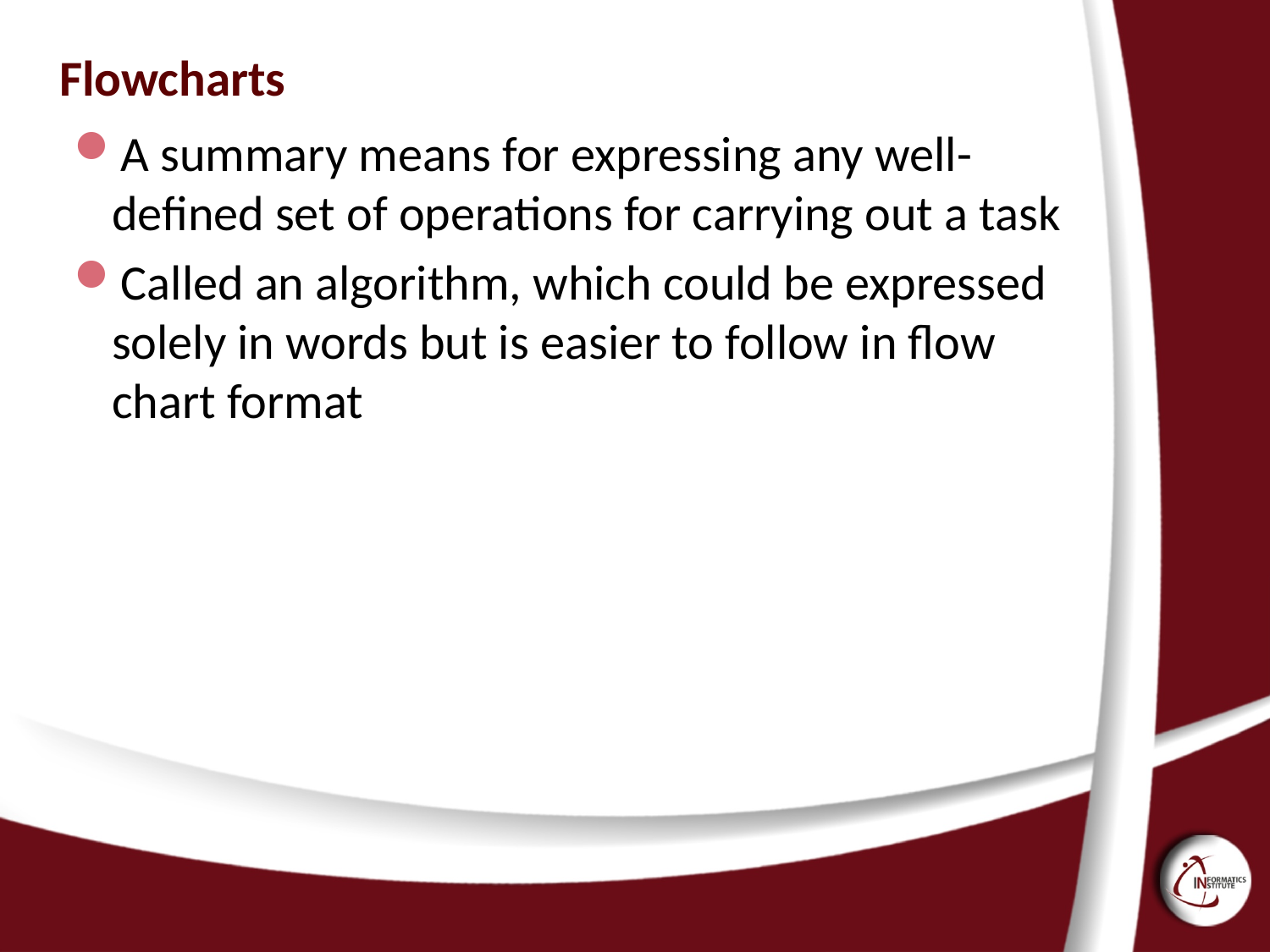

# Flowcharts
A summary means for expressing any well-defined set of operations for carrying out a task
Called an algorithm, which could be expressed solely in words but is easier to follow in flow chart format